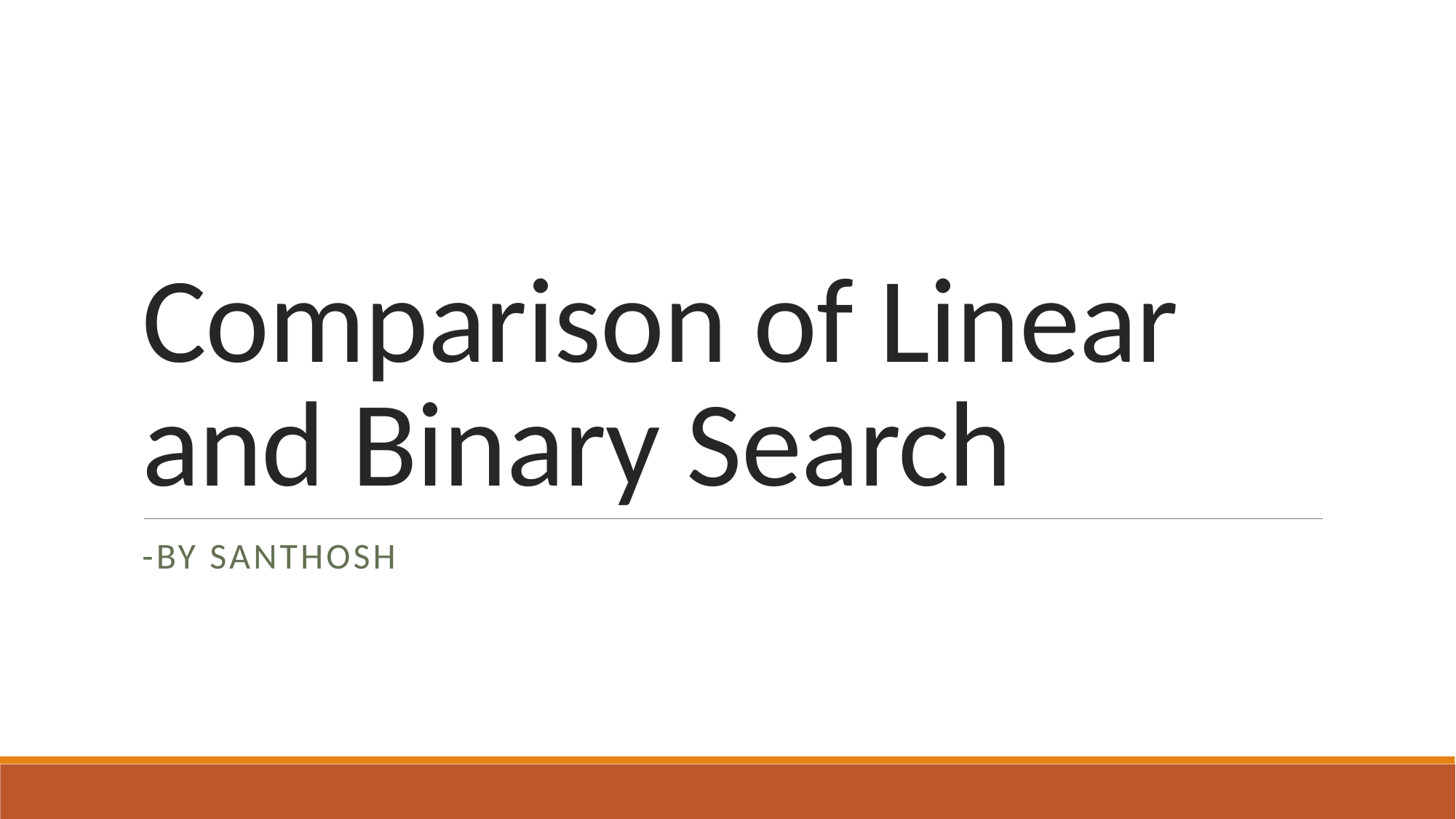

# Comparison of Linear and Binary Search
-by Santhosh